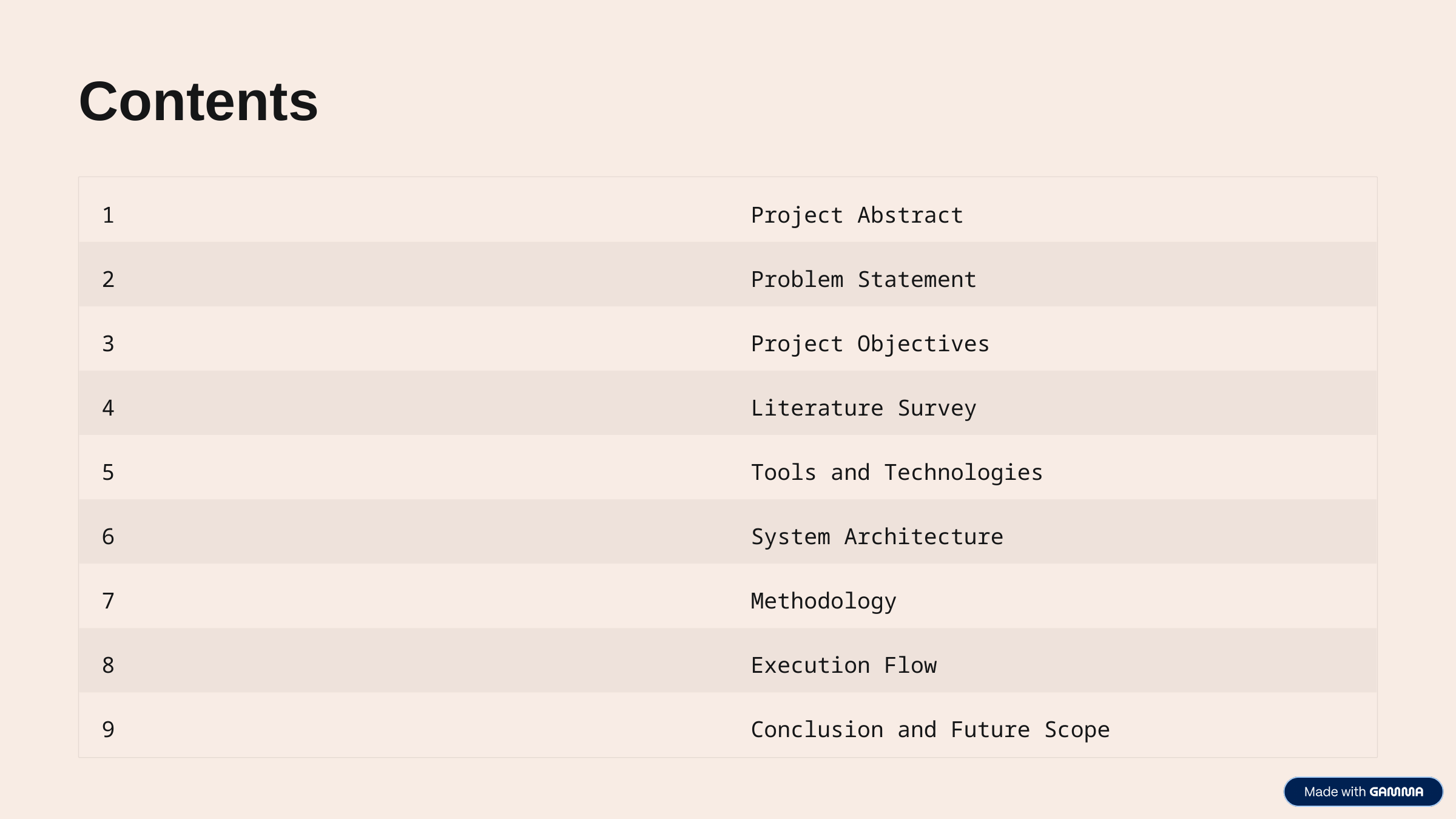

Contents

1
Project Abstract

2
Problem Statement

3
Project Objectives

4
Literature Survey

5
Tools and Technologies

6
System Architecture

7
Methodology

8
Execution Flow

9
Conclusion and Future Scope